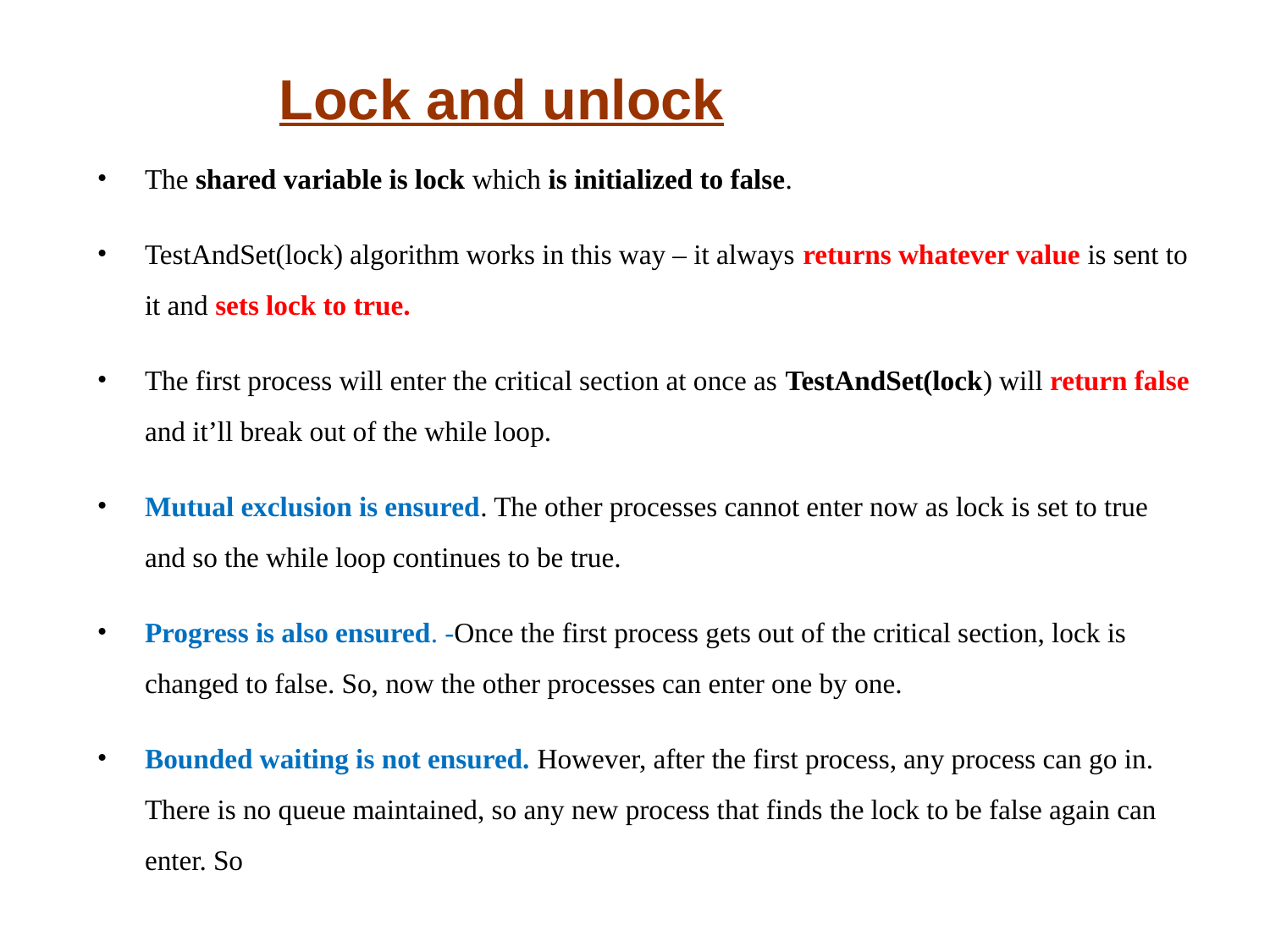

# Lock and unlock
The shared variable is lock which is initialized to false.
TestAndSet(lock) algorithm works in this way – it always returns whatever value is sent to it and sets lock to true.
The first process will enter the critical section at once as TestAndSet(lock) will return false and it’ll break out of the while loop.
Mutual exclusion is ensured. The other processes cannot enter now as lock is set to true and so the while loop continues to be true.
Progress is also ensured. -Once the first process gets out of the critical section, lock is changed to false. So, now the other processes can enter one by one.
Bounded waiting is not ensured. However, after the first process, any process can go in. There is no queue maintained, so any new process that finds the lock to be false again can enter. So